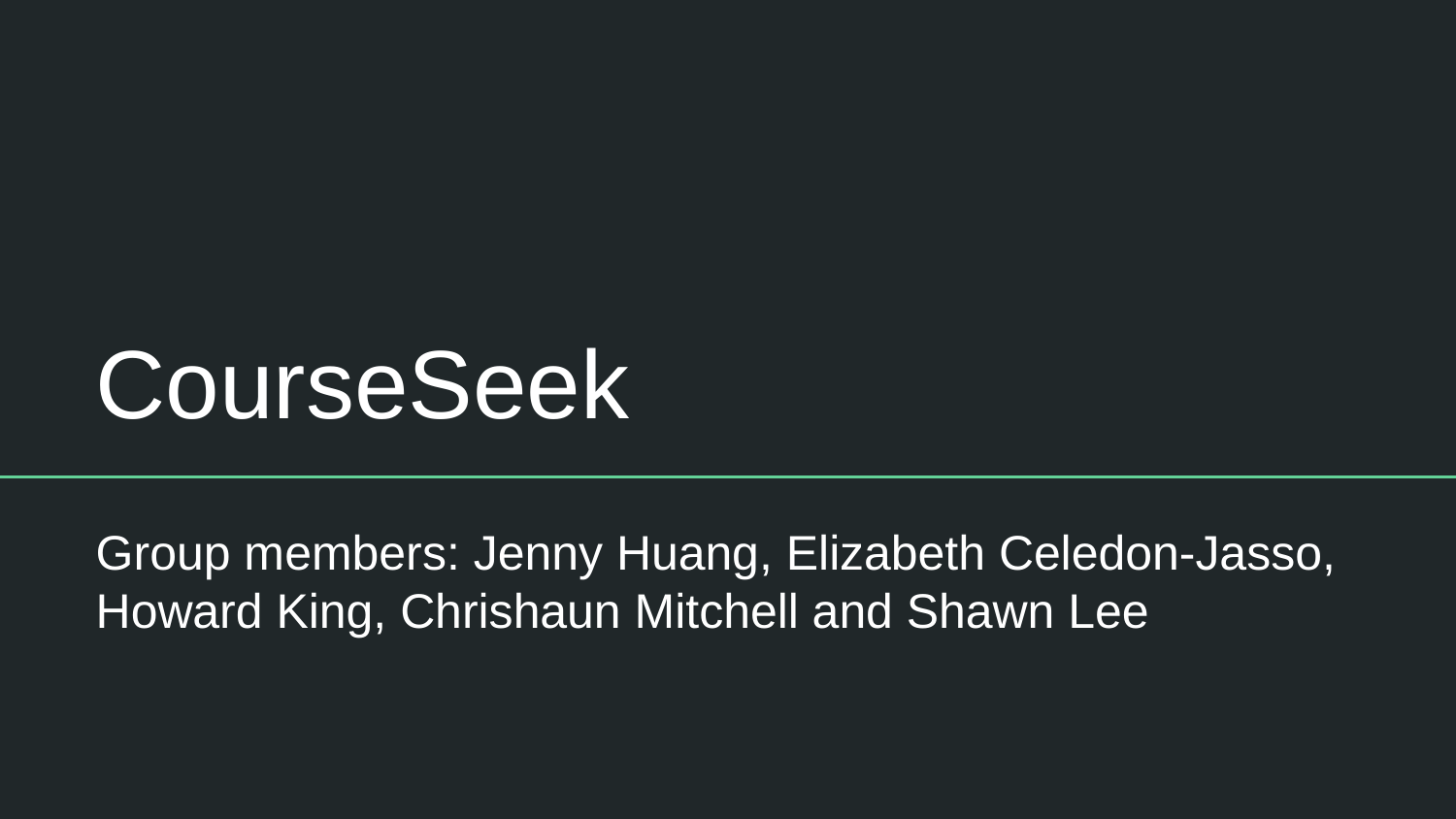

# CourseSeek
Group members: Jenny Huang, Elizabeth Celedon-Jasso, Howard King, Chrishaun Mitchell and Shawn Lee